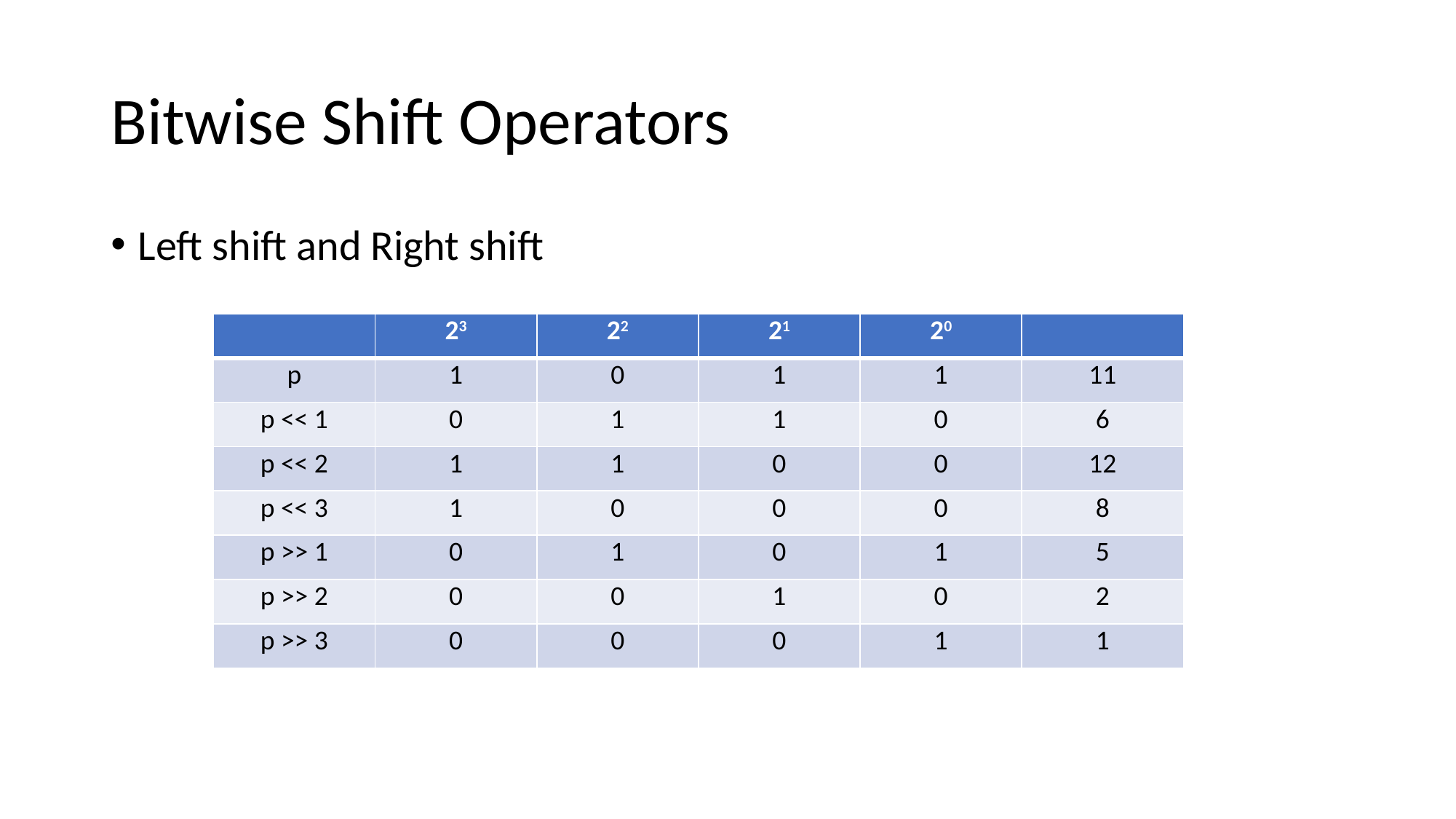

# Bitwise Shift Operators
Left shift and Right shift

|  | 23 | 22 | 21 | 20 |  |
| --- | --- | --- | --- | --- | --- |
| p | 1 | 0 | 1 | 1 | 11 |
| p << 1 | 0 | 1 | 1 | 0 | 6 |
| p << 2 | 1 | 1 | 0 | 0 | 12 |
| p << 3 | 1 | 0 | 0 | 0 | 8 |
| p >> 1 | 0 | 1 | 0 | 1 | 5 |
| p >> 2 | 0 | 0 | 1 | 0 | 2 |
| p >> 3 | 0 | 0 | 0 | 1 | 1 |